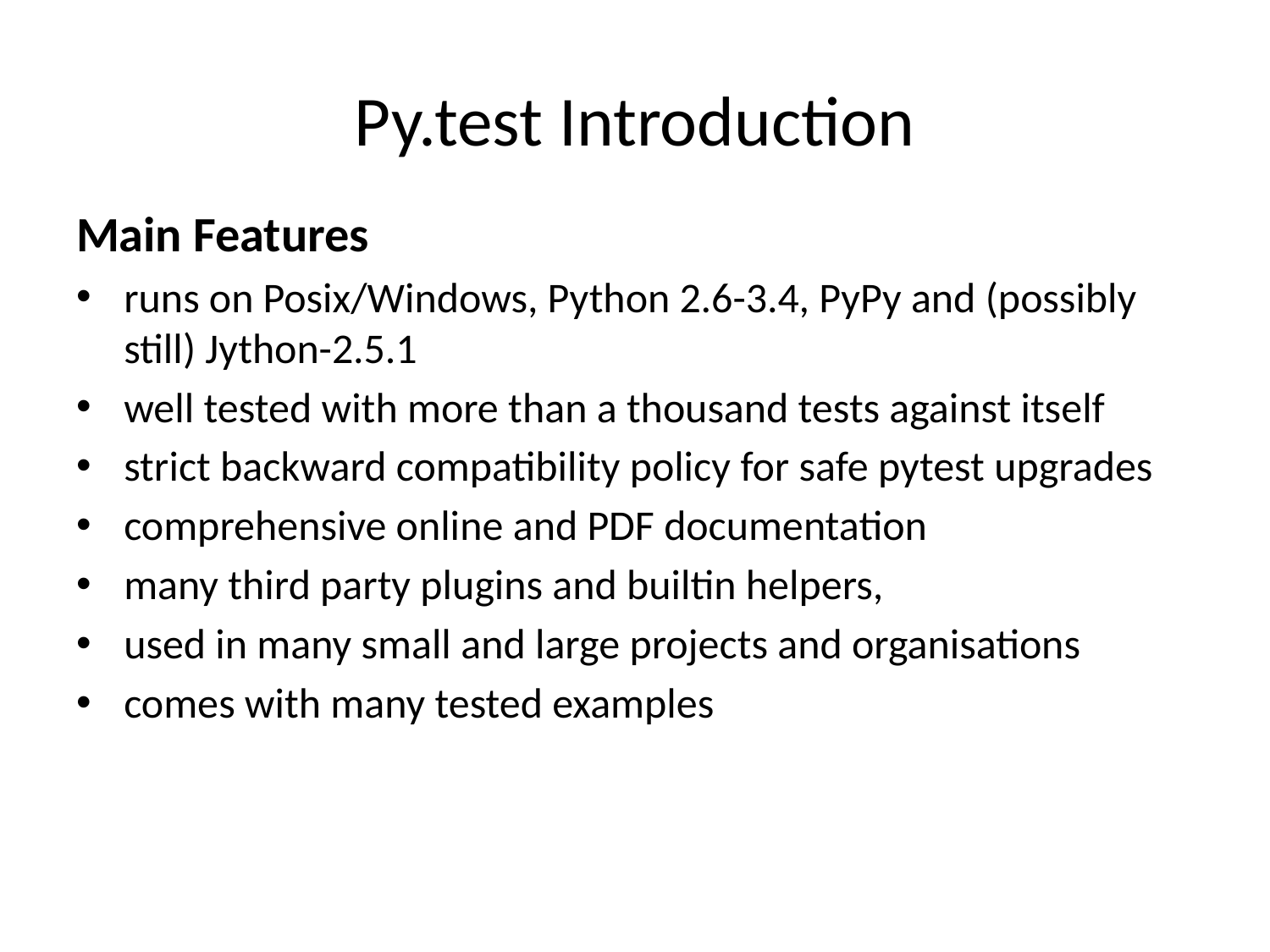

# Py.test Introduction
Main Features
runs on Posix/Windows, Python 2.6-3.4, PyPy and (possibly still) Jython-2.5.1
well tested with more than a thousand tests against itself
strict backward compatibility policy for safe pytest upgrades
comprehensive online and PDF documentation
many third party plugins and builtin helpers,
used in many small and large projects and organisations
comes with many tested examples